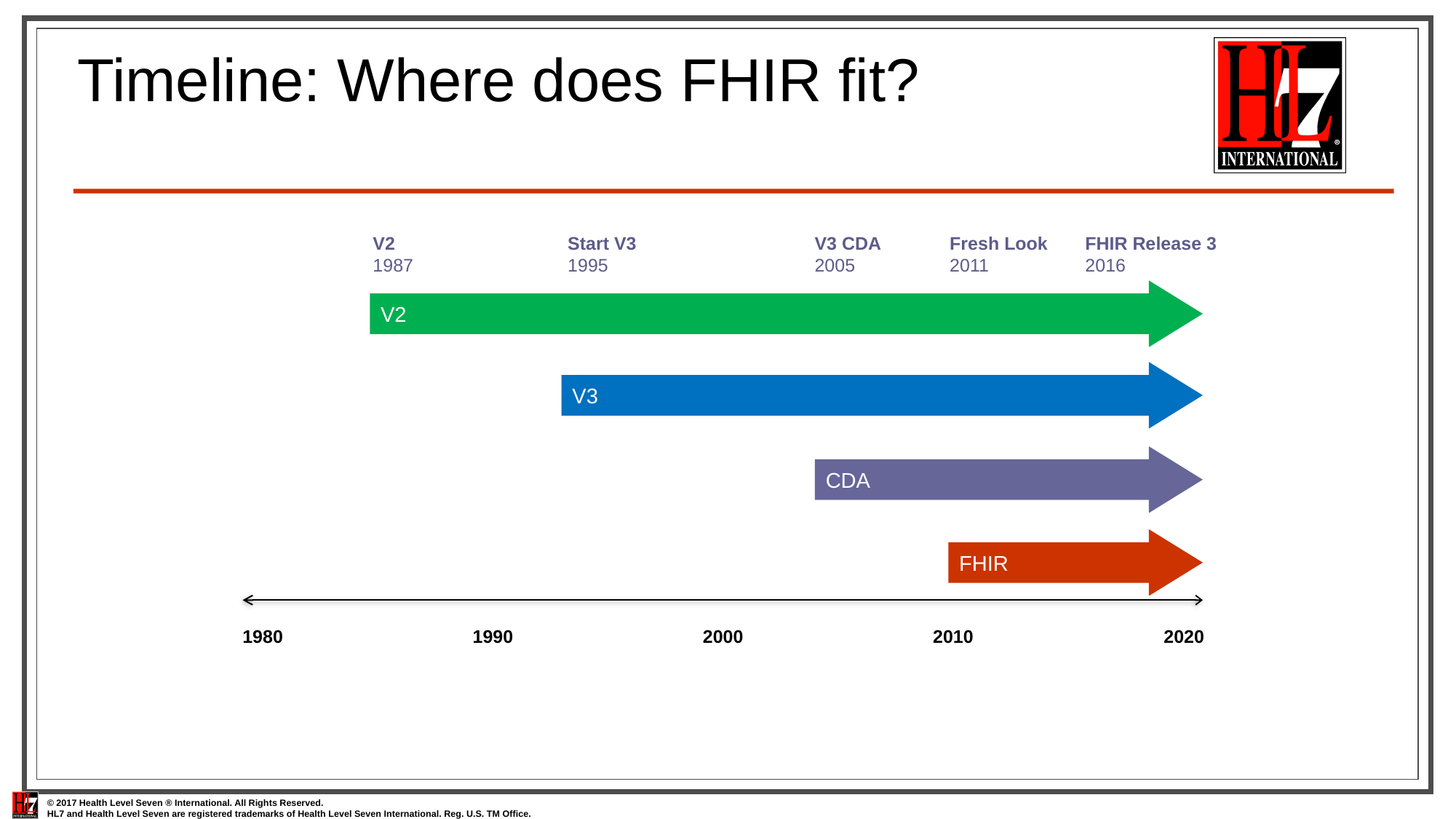

# Timeline: Where does FHIR fit?
V2
1987
Start V3
1995
V3 CDA
2005
Fresh Look
2011
FHIR Release 3
2016
V2
V3
CDA
FHIR
1980
1990
2000
2010
2020